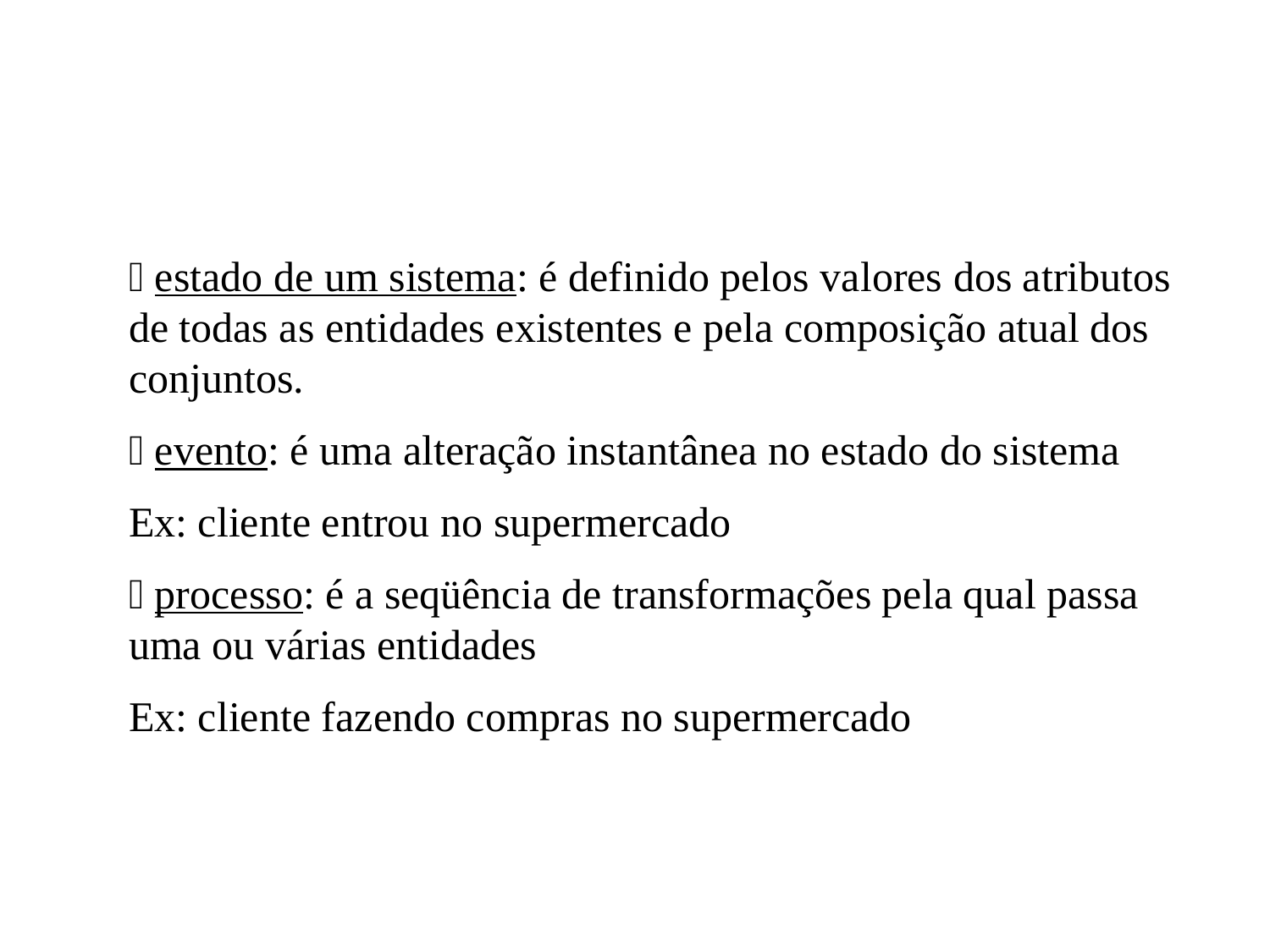

• estado de um sistema: é definido pelos valores dos atributos de todas as entidades existentes e pela composição atual dos conjuntos.
• evento: é uma alteração instantânea no estado do sistema
Ex: cliente entrou no supermercado
• processo: é a seqüência de transformações pela qual passa uma ou várias entidades
Ex: cliente fazendo compras no supermercado